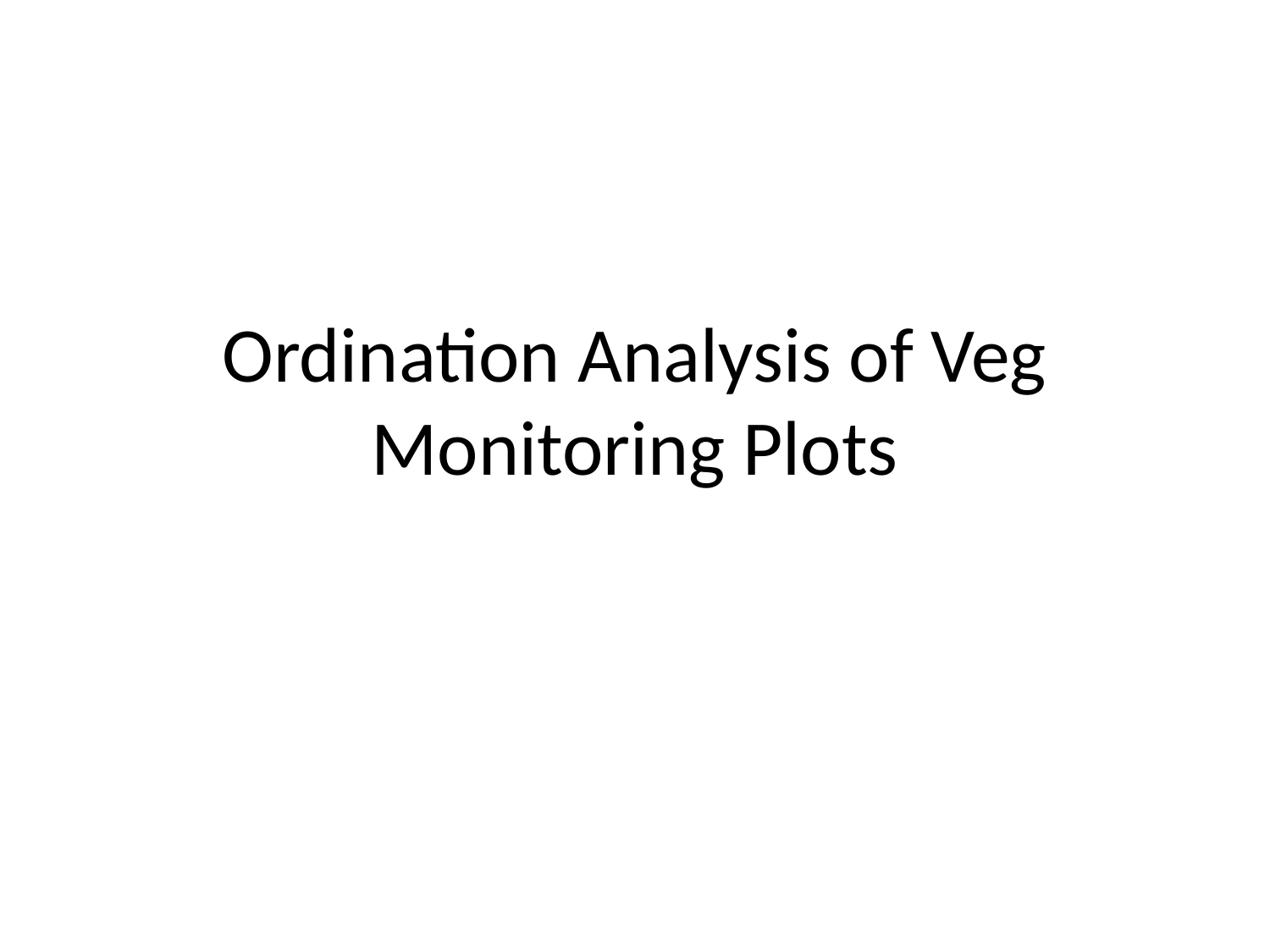

# Ordination Analysis of Veg Monitoring Plots